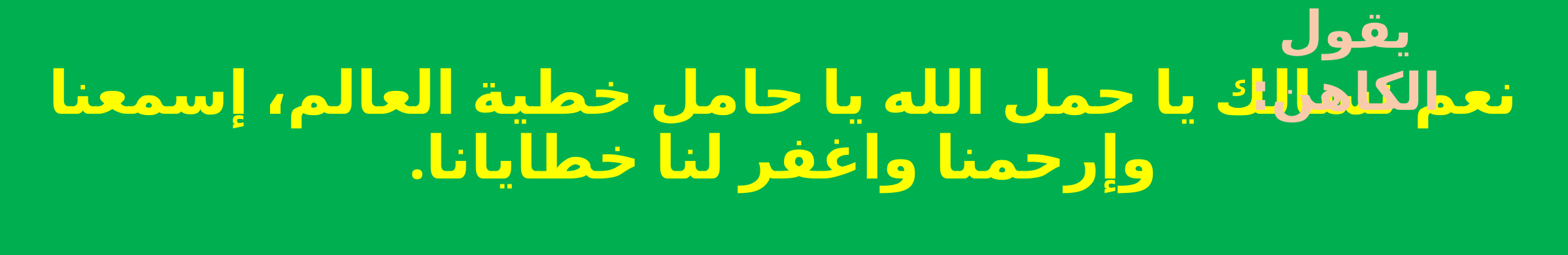

نعم نسالك يا حمل الله يا حامل خطية العالم، إسمعنا وإرحمنا واغفر لنا خطايانا.
يقول الكاهن: